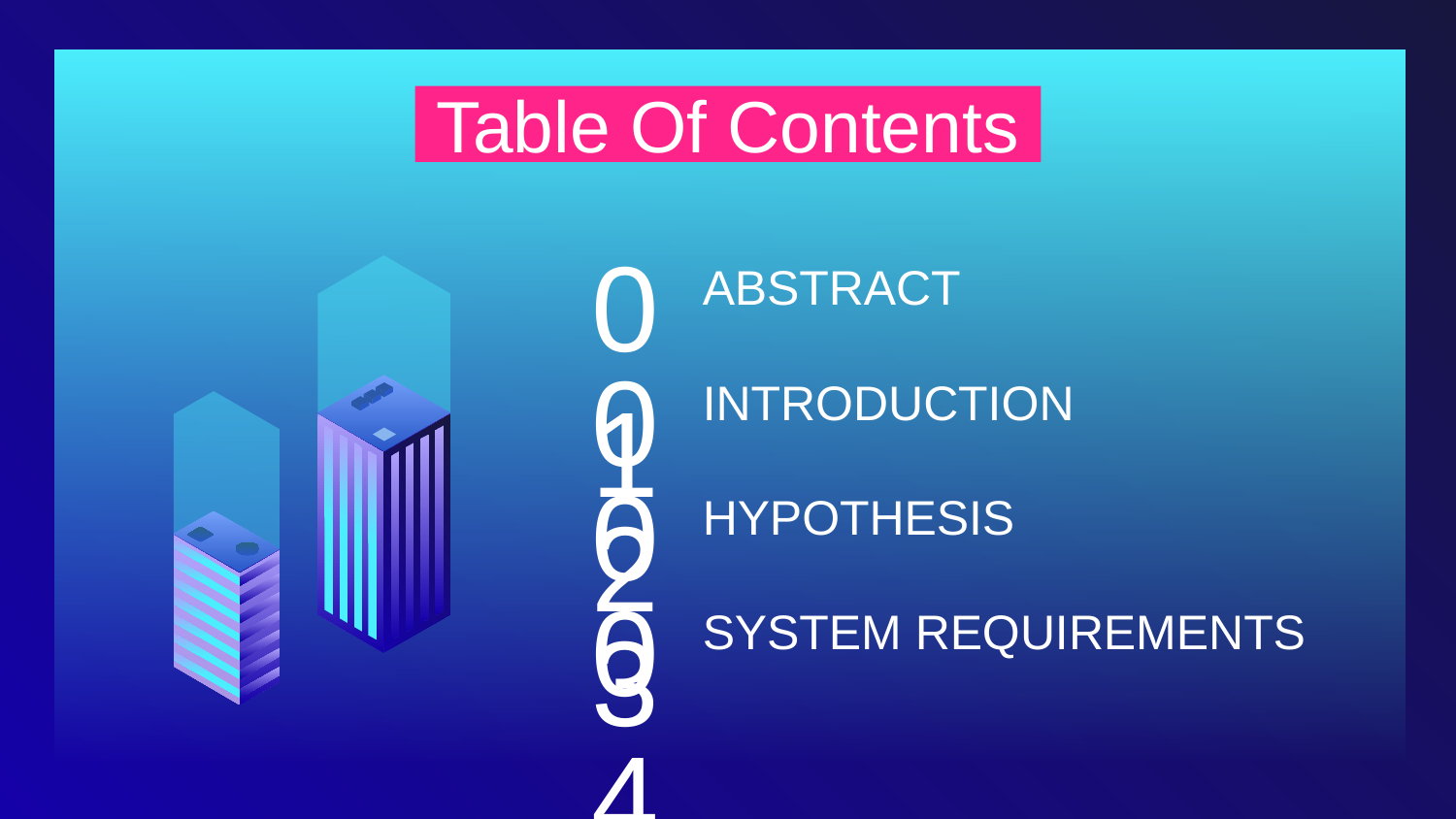

# Table Of Contents
01
ABSTRACT

02
INTRODUCTION

03
HYPOTHESIS

04
SYSTEM REQUIREMENTS